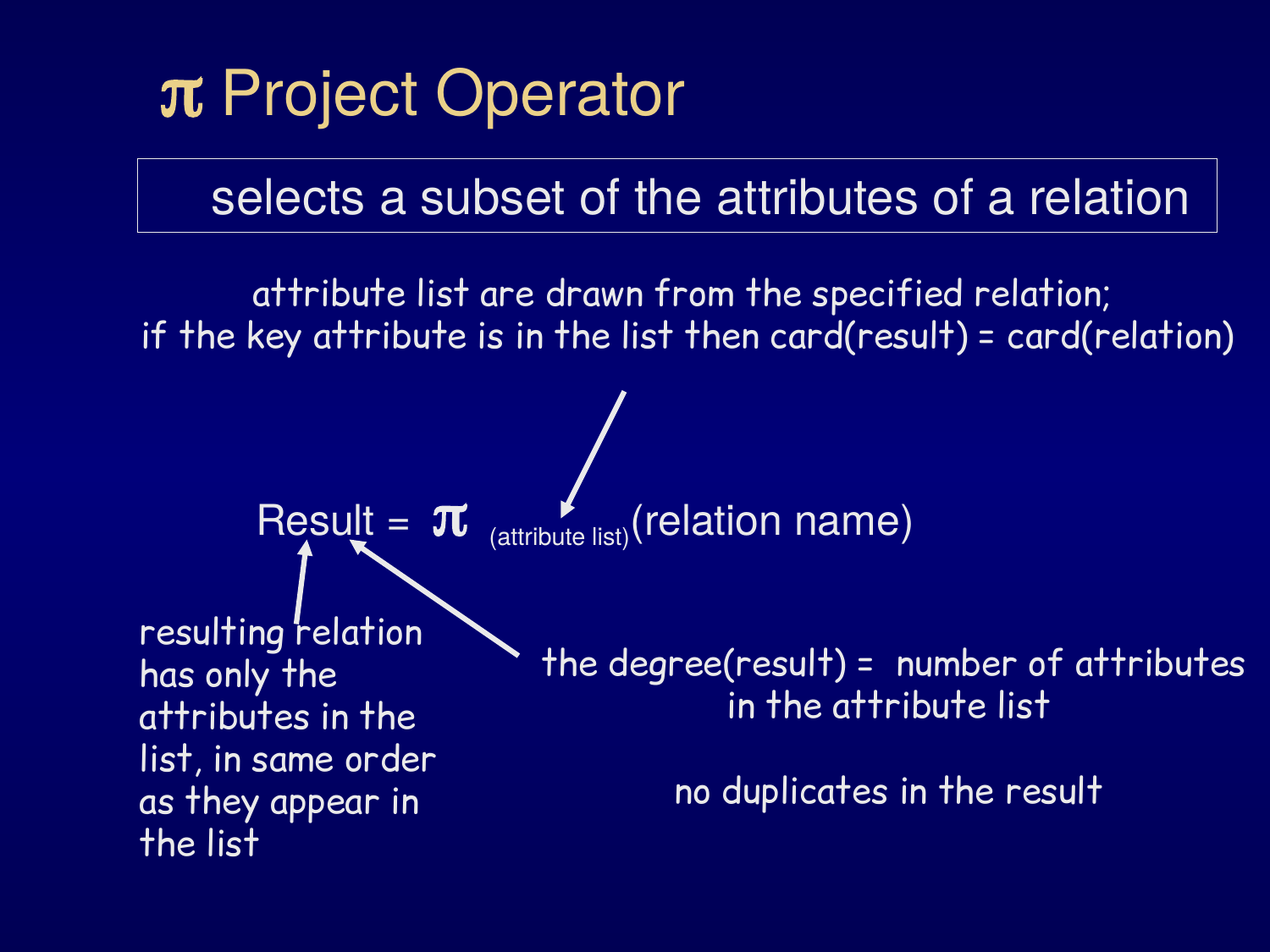

# π Project Operator
	 selects a subset of the attributes of a relation
attribute list are drawn from the specified relation;
if the key attribute is in the list then card(result) = card(relation)

Result = π (attribute list)(relation name)

resulting relation has only the attributes in the list, in same order as they appear in the list
 the degree(result) =  number of attributes in the attribute list

no duplicates in the result